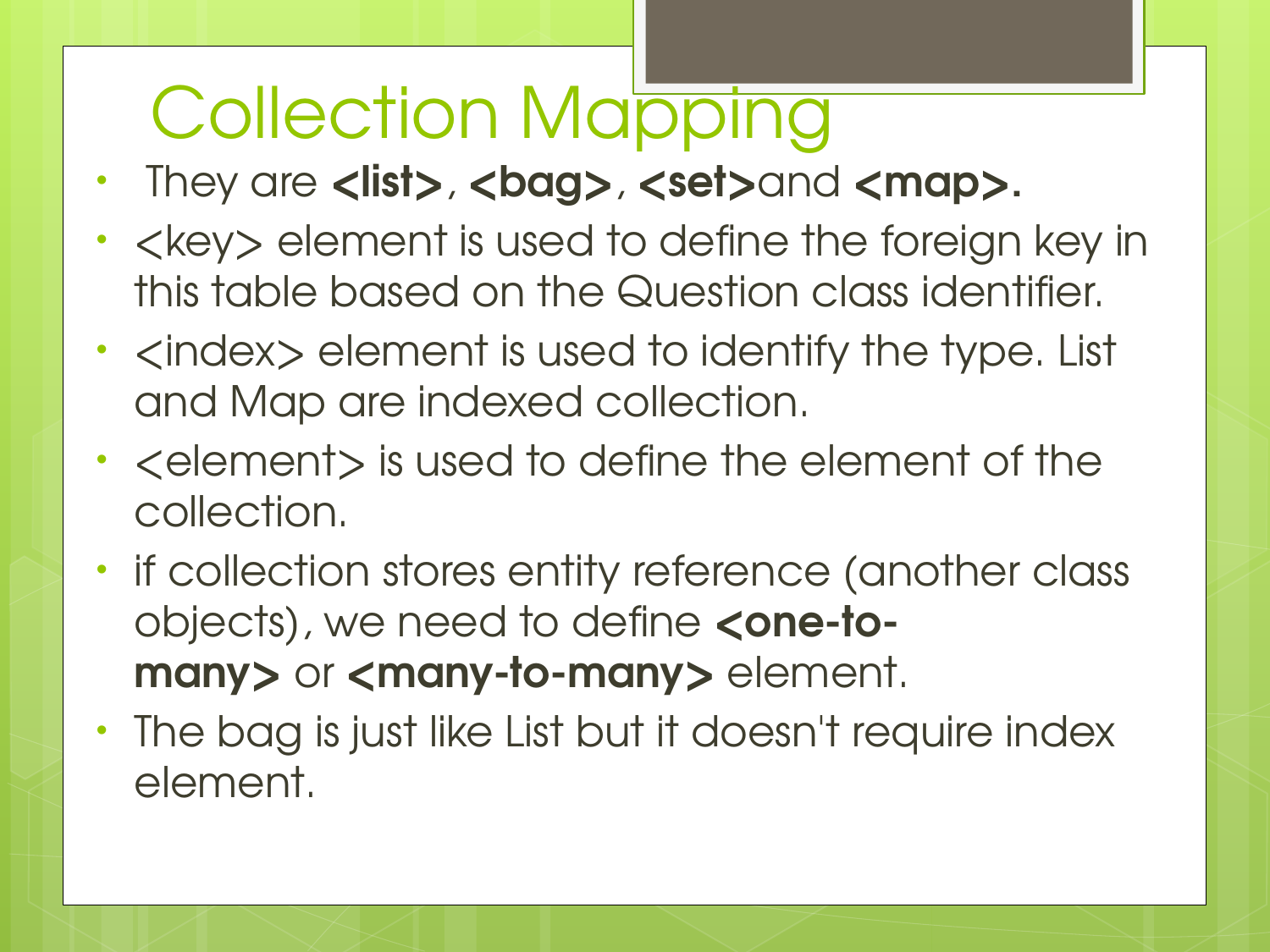

# Collection Mapping
 They are <list>, <bag>, <set>and <map>.
<key> element is used to define the foreign key in this table based on the Question class identifier.
<index> element is used to identify the type. List and Map are indexed collection.
<element> is used to define the element of the collection.
if collection stores entity reference (another class objects), we need to define <one-to-many> or <many-to-many> element.
The bag is just like List but it doesn't require index element.